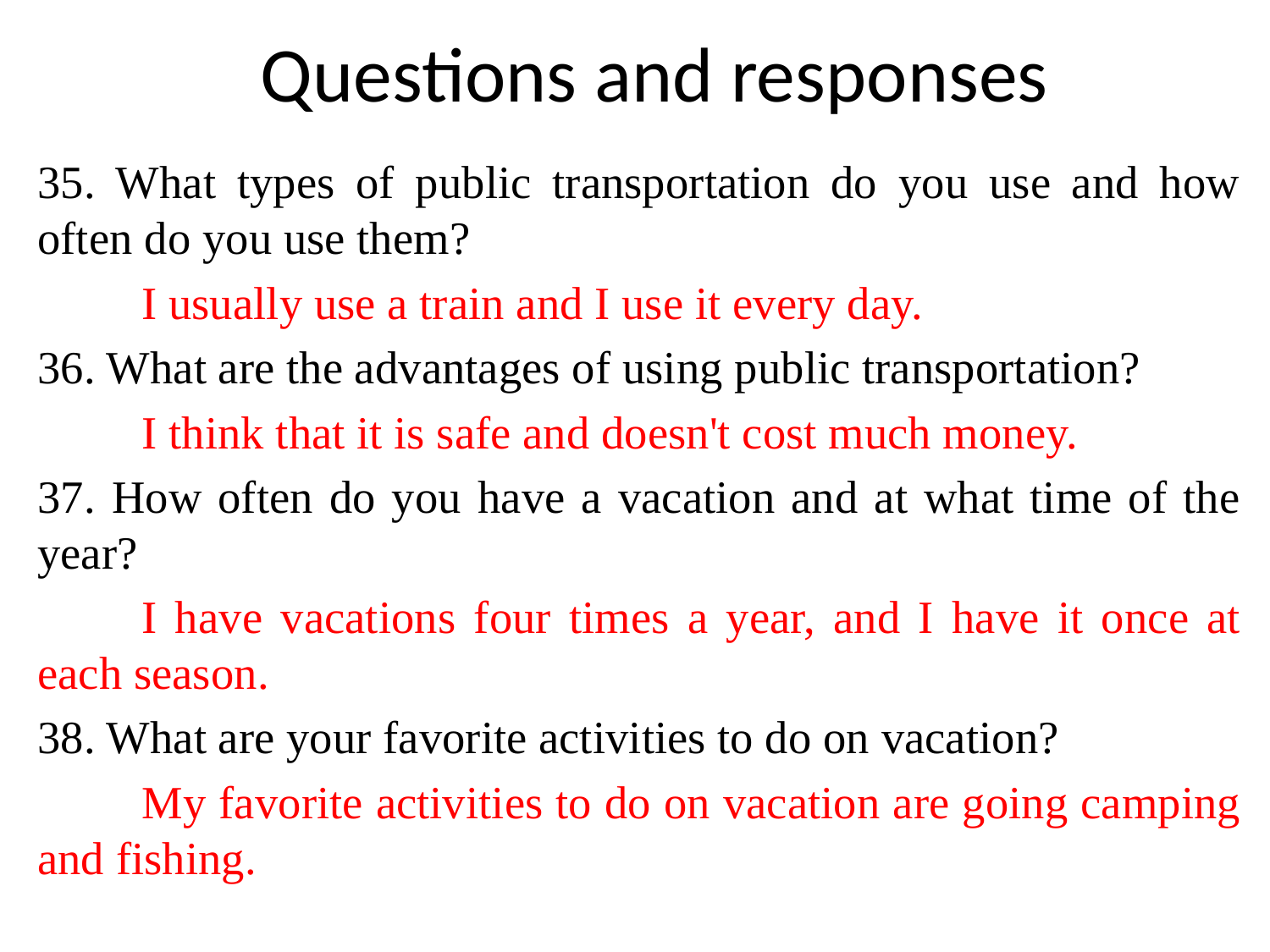

# Questions and responses
35. What types of public transportation do you use and how often do you use them?
	I usually use a train and I use it every day.
36. What are the advantages of using public transportation?
	I think that it is safe and doesn't cost much money.
37. How often do you have a vacation and at what time of the year?
	I have vacations four times a year, and I have it once at each season.
38. What are your favorite activities to do on vacation?
	My favorite activities to do on vacation are going camping and fishing.